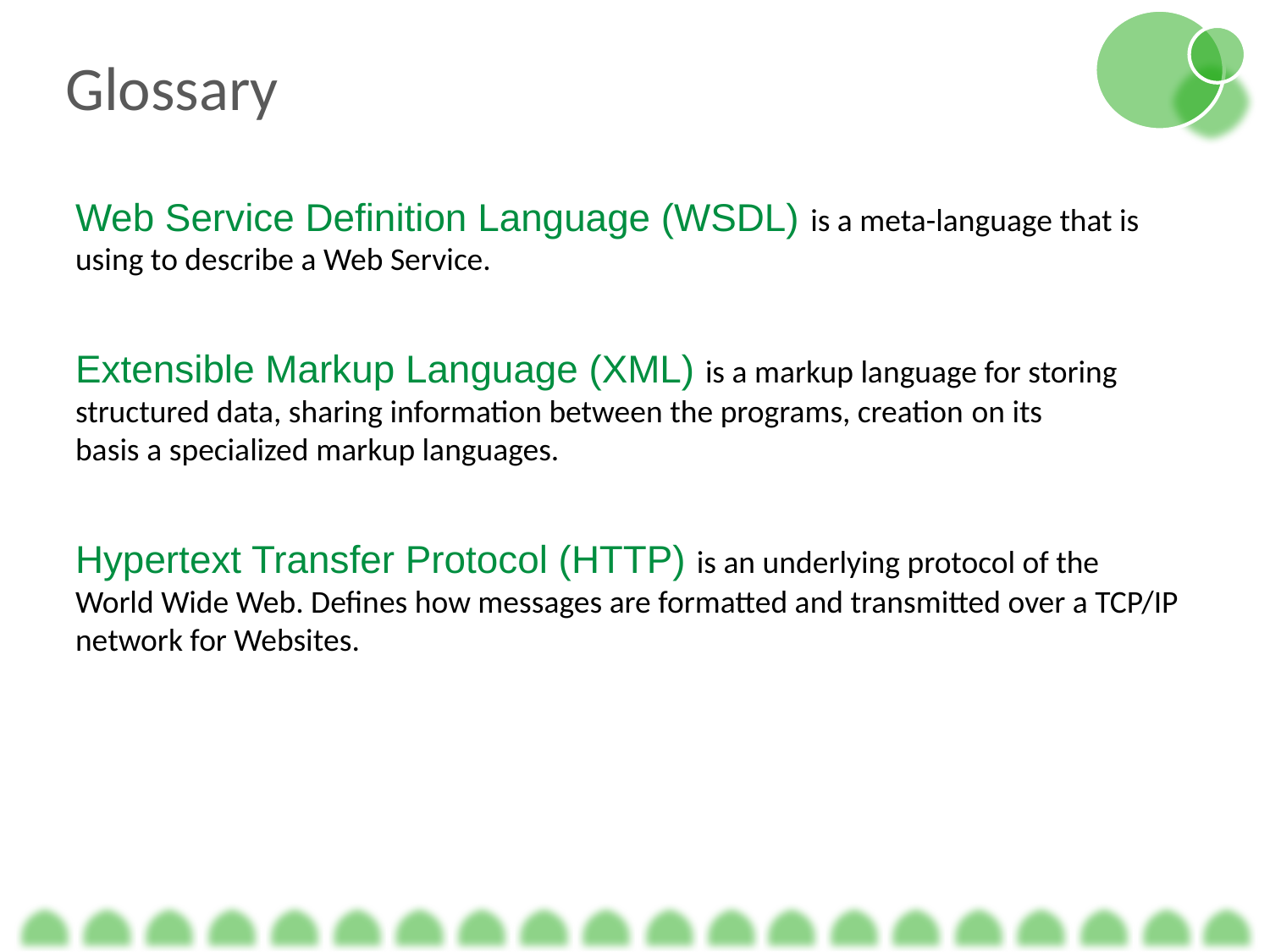

Glossary
Web Service Definition Language (WSDL) is a meta-language that is using to describe a Web Service.

Extensible Markup Language (XML) is a markup language for storing structured data, sharing information between the programs, creation on its basis a specialized markup languages.

Hypertext Transfer Protocol (HTTP) is an underlying protocol of the World Wide Web. Defines how messages are formatted and transmitted over a TCP/IP network for Websites.